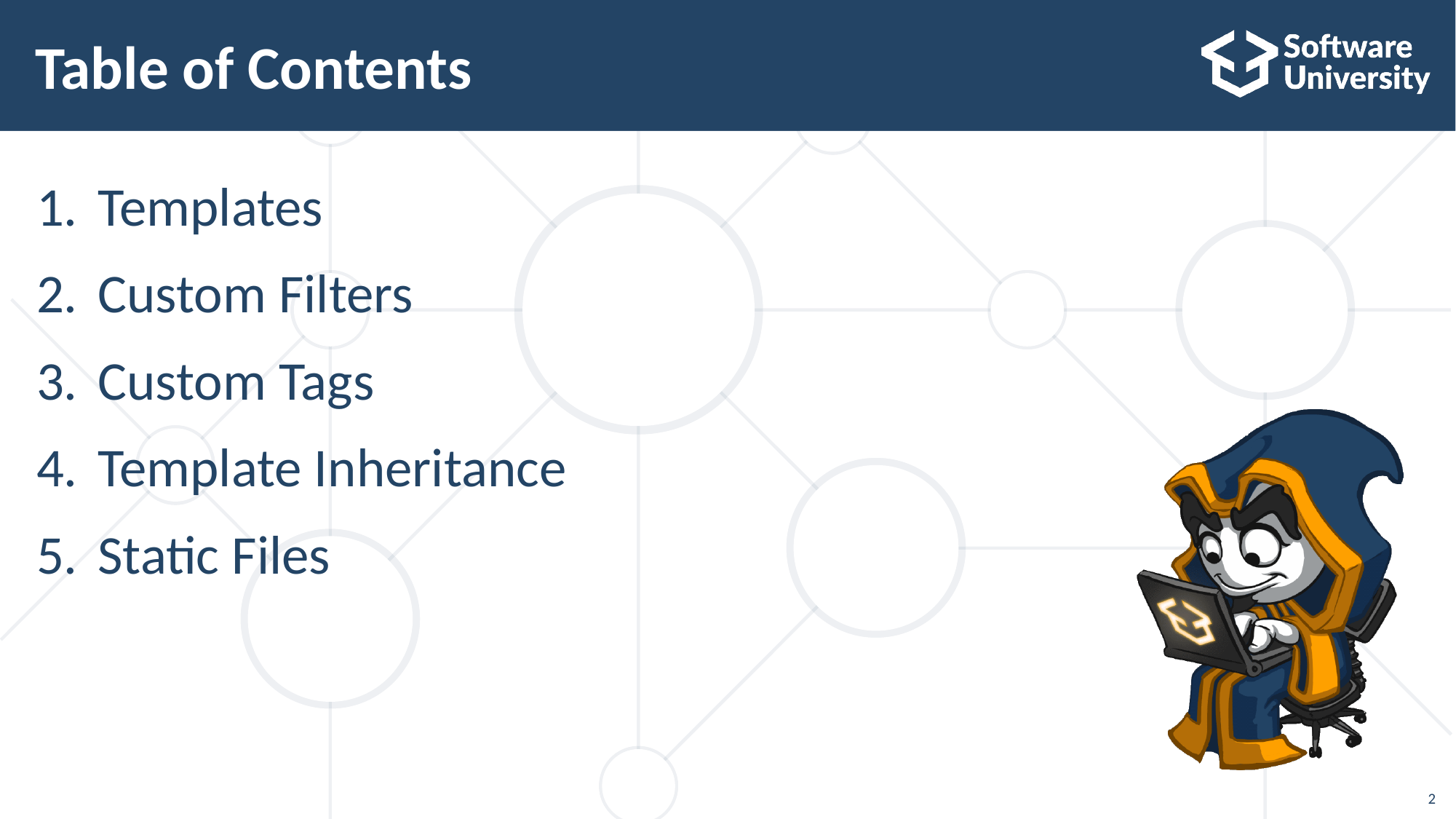

# Table of Contents
Templates
Custom Filters
Custom Tags
Template Inheritance
Static Files
2